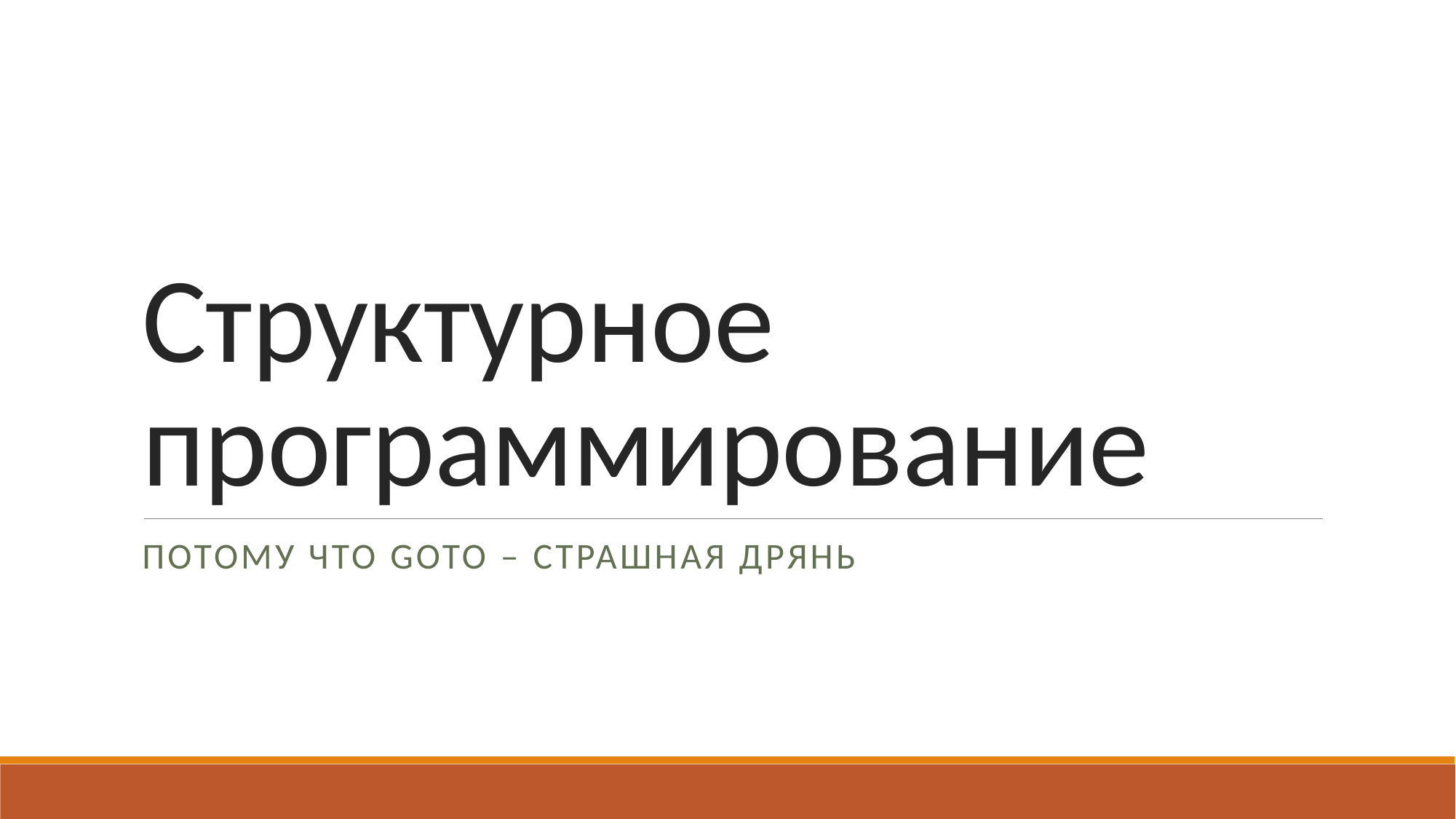

# Структурное программирование
Потому что goto – страшная дрянь